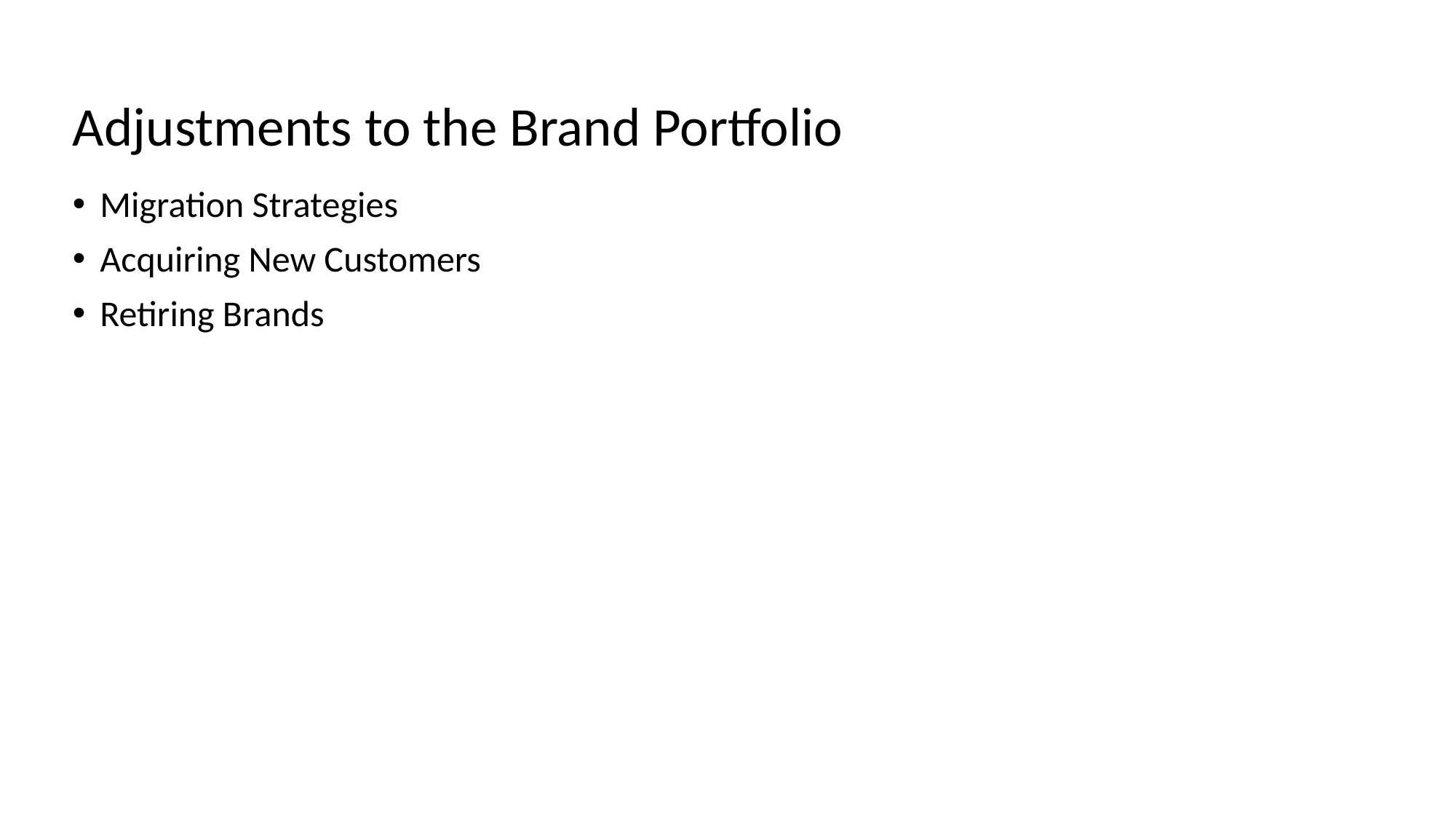

# Adjustments to the Brand Portfolio
Migration Strategies
Acquiring New Customers
Retiring Brands